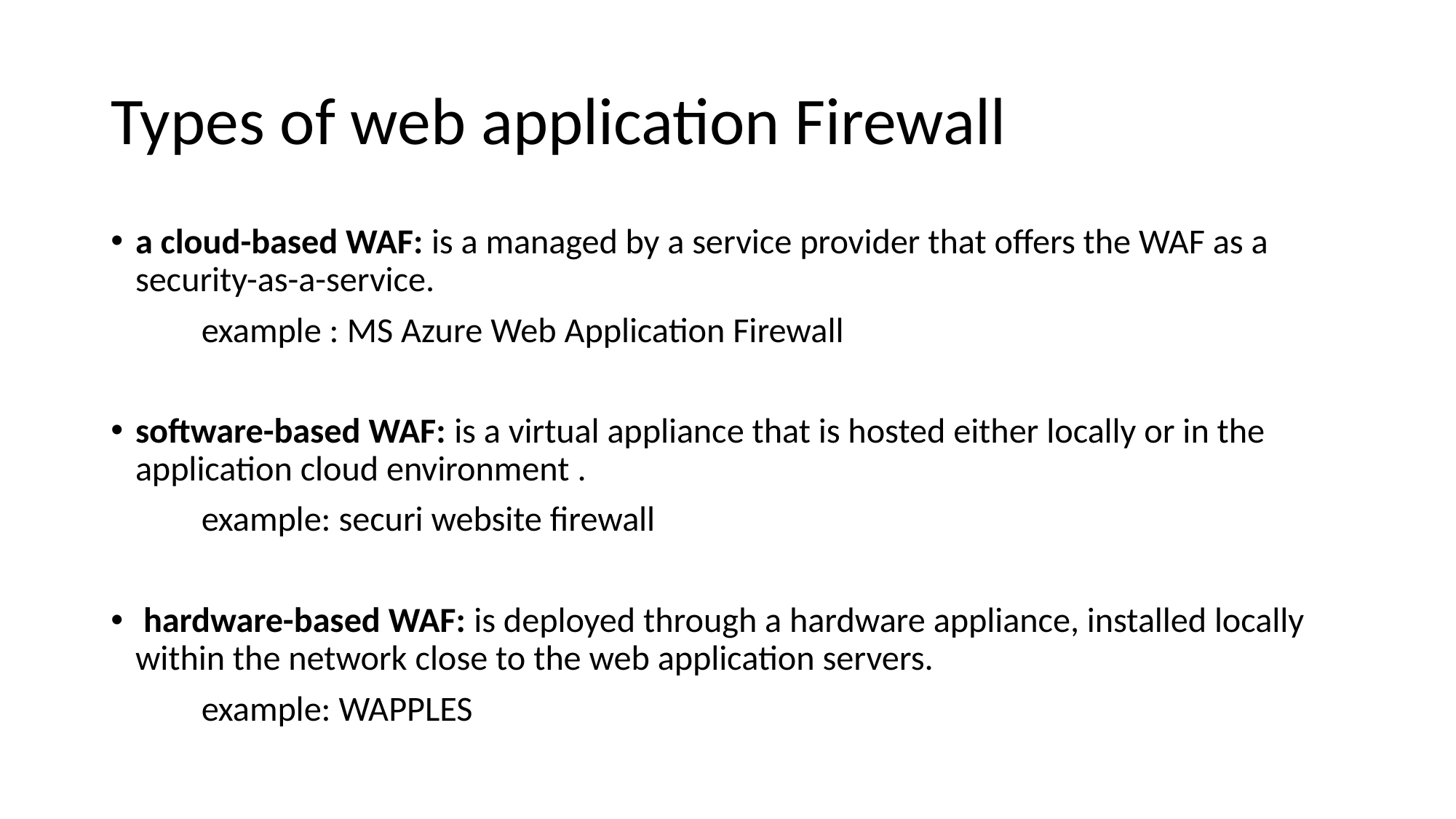

# Types of web application Firewall
a cloud-based WAF: is a managed by a service provider that offers the WAF as a security-as-a-service.
	example : MS Azure Web Application Firewall

software-based WAF: is a virtual appliance that is hosted either locally or in the application cloud environment .
	example: securi website firewall

 hardware-based WAF: is deployed through a hardware appliance, installed locally within the network close to the web application servers.
	example: WAPPLES